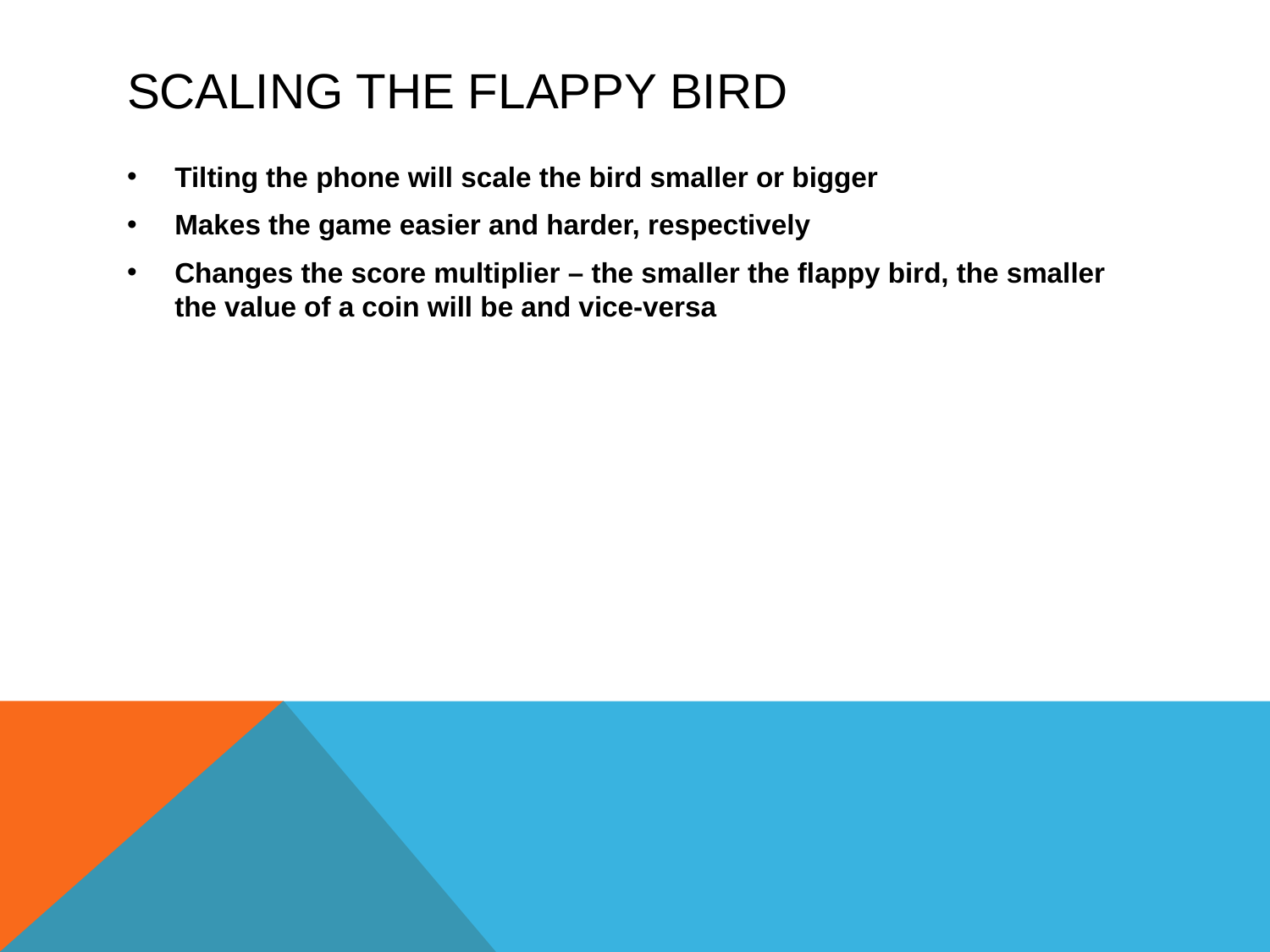

# Scaling the flappy bird
Tilting the phone will scale the bird smaller or bigger
Makes the game easier and harder, respectively
Changes the score multiplier – the smaller the flappy bird, the smaller the value of a coin will be and vice-versa